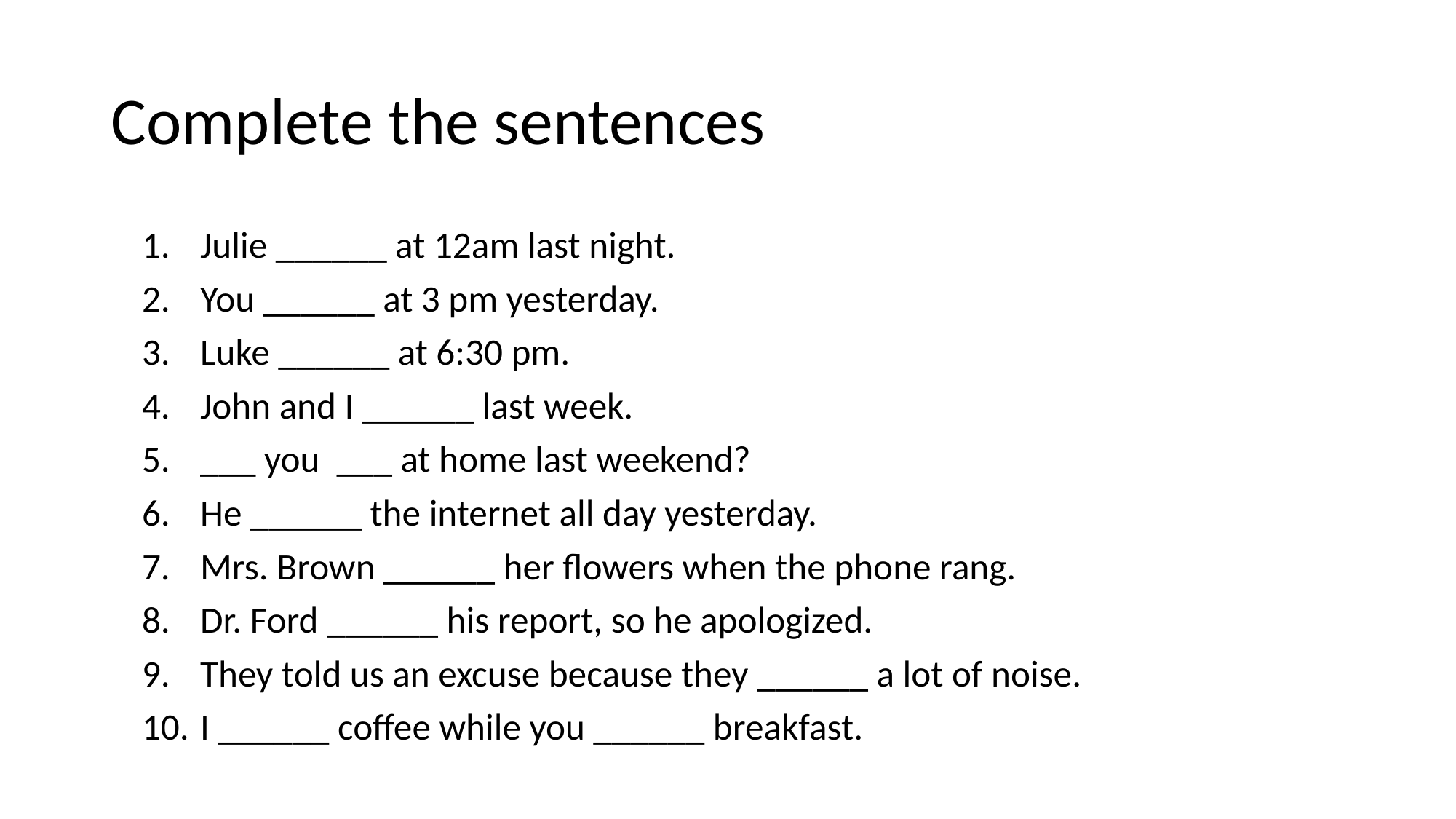

# Complete the sentences
Julie ______ at 12am last night.
You ______ at 3 pm yesterday.
Luke ______ at 6:30 pm.
John and I ______ last week.
___ you  ___ at home last weekend?
He ______ the internet all day yesterday.
Mrs. Brown ______ her flowers when the phone rang.
Dr. Ford ______ his report, so he apologized.
They told us an excuse because they ______ a lot of noise.
I ______ coffee while you ______ breakfast.